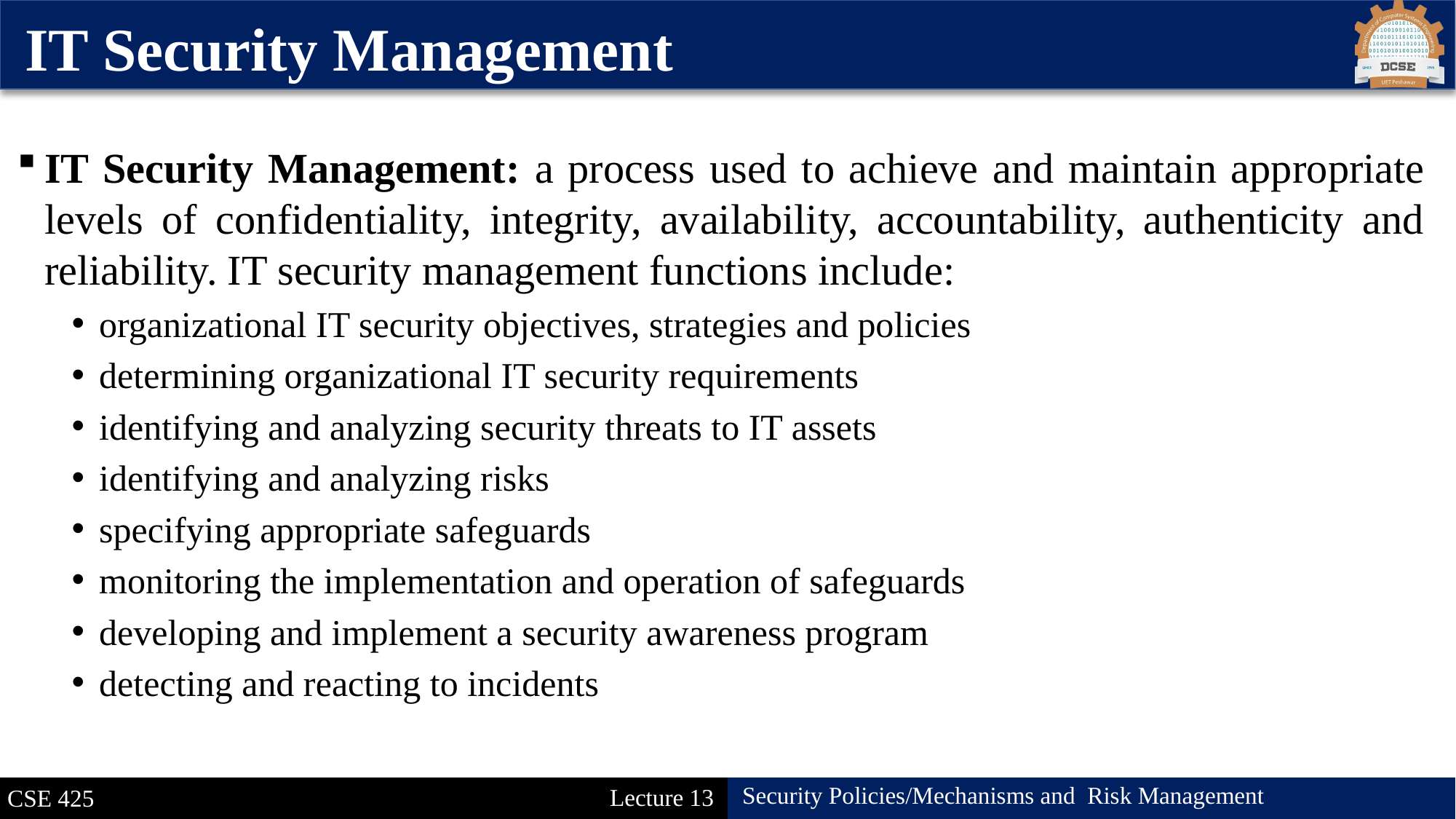

IT Security Management
IT Security Management: a process used to achieve and maintain appropriate levels of confidentiality, integrity, availability, accountability, authenticity and reliability. IT security management functions include:
organizational IT security objectives, strategies and policies
determining organizational IT security requirements
identifying and analyzing security threats to IT assets
identifying and analyzing risks
specifying appropriate safeguards
monitoring the implementation and operation of safeguards
developing and implement a security awareness program
detecting and reacting to incidents
4